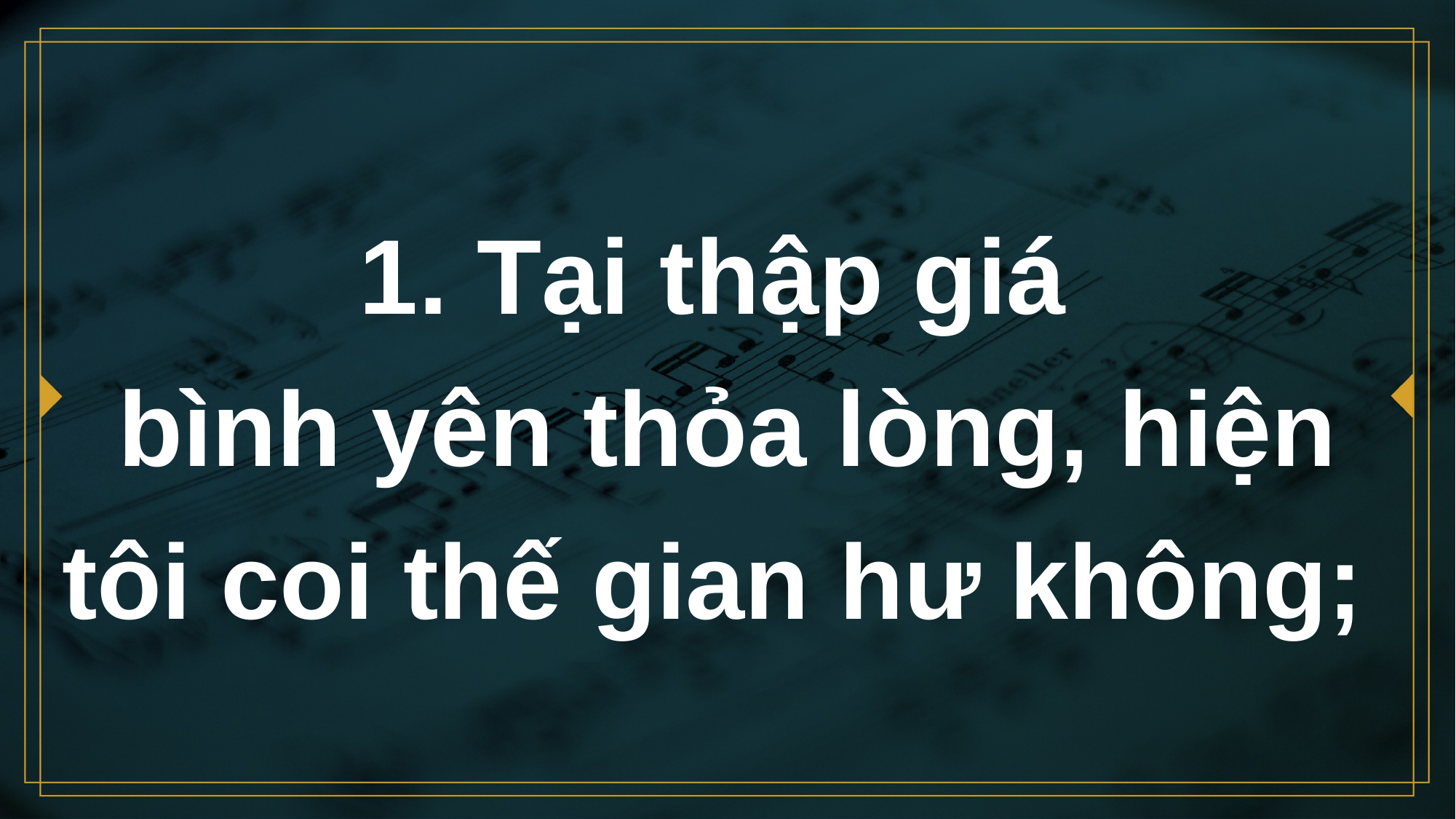

# 1. Tại thập giá bình yên thỏa lòng, hiện tôi coi thế gian hư không;